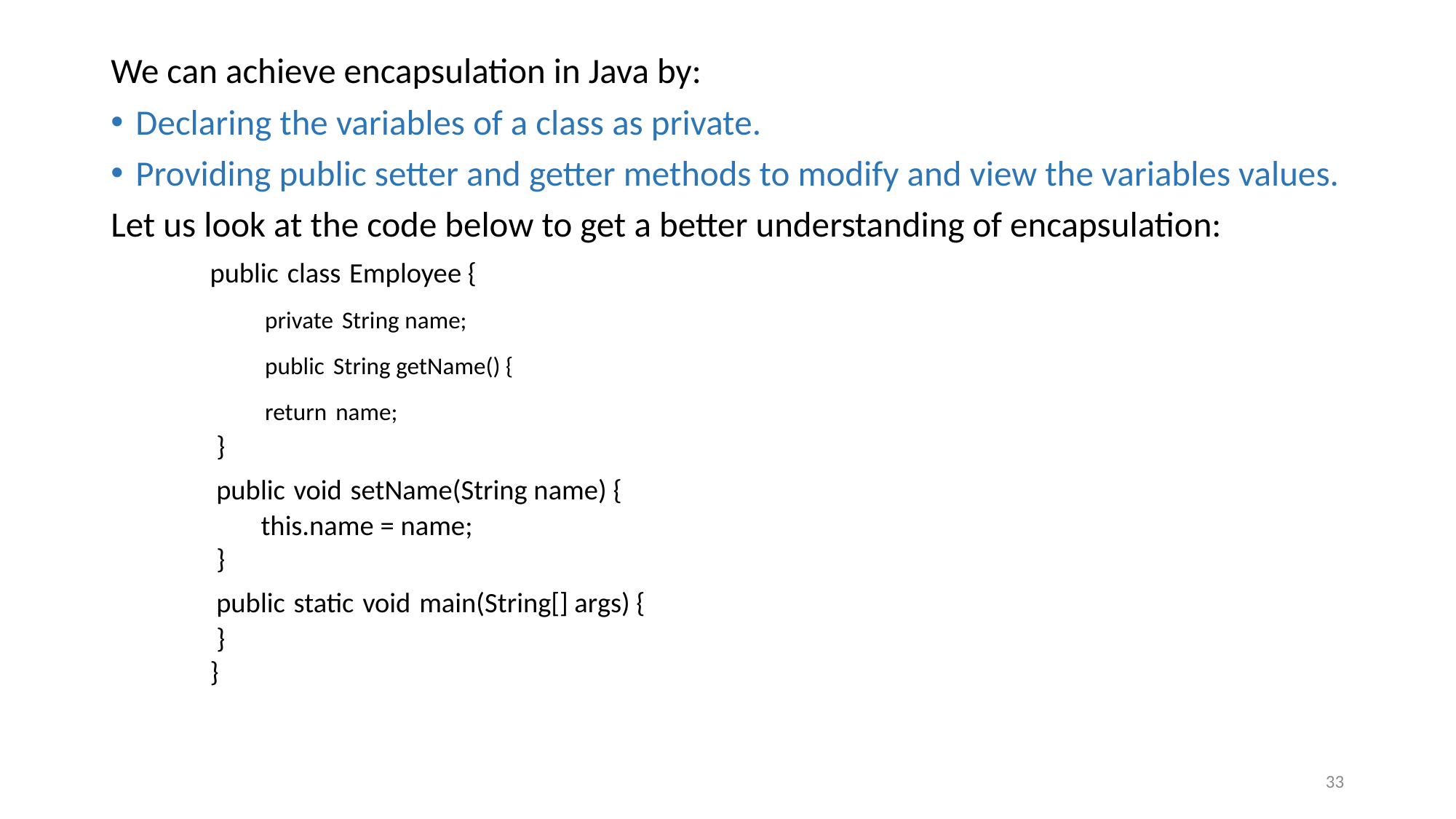

We can achieve encapsulation in Java by:
Declaring the variables of a class as private.
Providing public setter and getter methods to modify and view the variables values.
Let us look at the code below to get a better understanding of encapsulation:
public class Employee {
 private String name;
 public String getName() {
 return name;
 }
 public void setName(String name) {
        this.name = name;
 }
 public static void main(String[] args) {
 }
}

33